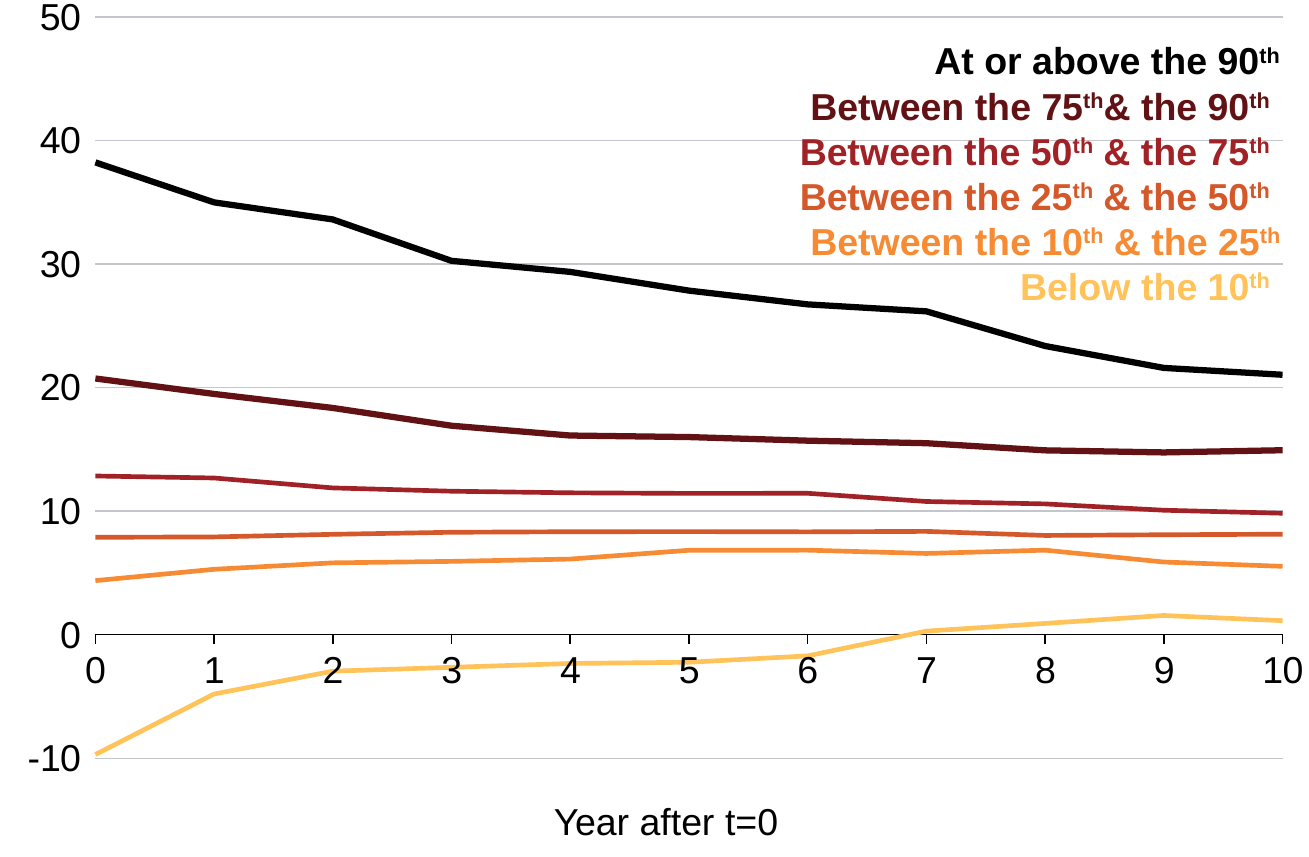

### Chart

| Category | At or above the 90th | Between the 75th and the 90th | Between the 50th and the 75th | Between the 25th and the 50th | Between the 10th and the 25th | Below the 10th |
|---|---|---|---|---|---|---|
| 0 | 38.214999999999996 | 20.735 | 12.839999999999998 | 7.88 | 4.375 | -9.695 |
| 1 | 34.98 | 19.48 | 12.68 | 7.91 | 5.29 | -4.8 |
| 2 | 33.6 | 18.35 | 11.875 | 8.12 | 5.81 | -2.9499999999999997 |
| 3 | 30.25 | 16.91 | 11.610000000000001 | 8.285 | 5.93 | -2.64 |
| 4 | 29.354999999999997 | 16.12 | 11.48 | 8.33 | 6.12 | -2.33 |
| 5 | 27.845 | 15.994999999999997 | 11.43 | 8.34 | 6.83 | -2.23 |
| 6 | 26.729999999999997 | 15.7 | 11.44 | 8.32 | 6.84 | -1.7149999999999999 |
| 7 | 26.165 | 15.494999999999997 | 10.775 | 8.36 | 6.569999999999999 | 0.29 |
| 8 | 23.36 | 14.92 | 10.58 | 8.03 | 6.84 | 0.91 |
| 9 | 21.589999999999996 | 14.75 | 10.07 | 8.085 | 5.88 | 1.5550000000000002 |
| 10 | 21.034999999999997 | 14.93 | 9.825000000000001 | 8.129999999999999 | 5.53 | 1.1349999999999998 |
At or above the 90th
Between the 75th& the 90th
Between the 50th & the 75th
Between the 25th & the 50th
Between the 10th & the 25th
Below the 10th
Year after t=0